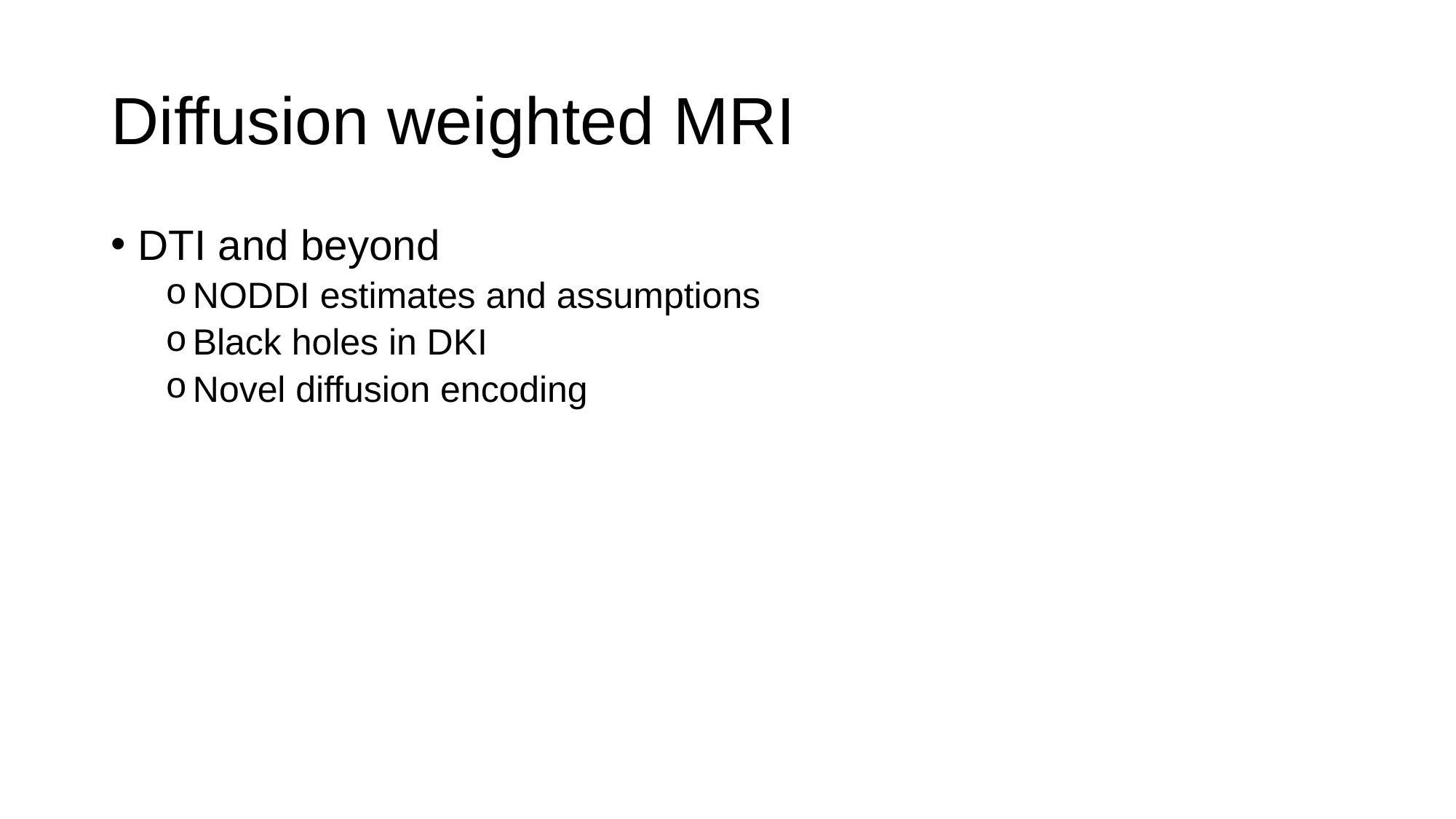

# Diffusion weighted MRI
DTI and beyond
NODDI estimates and assumptions
Black holes in DKI
Novel diffusion encoding